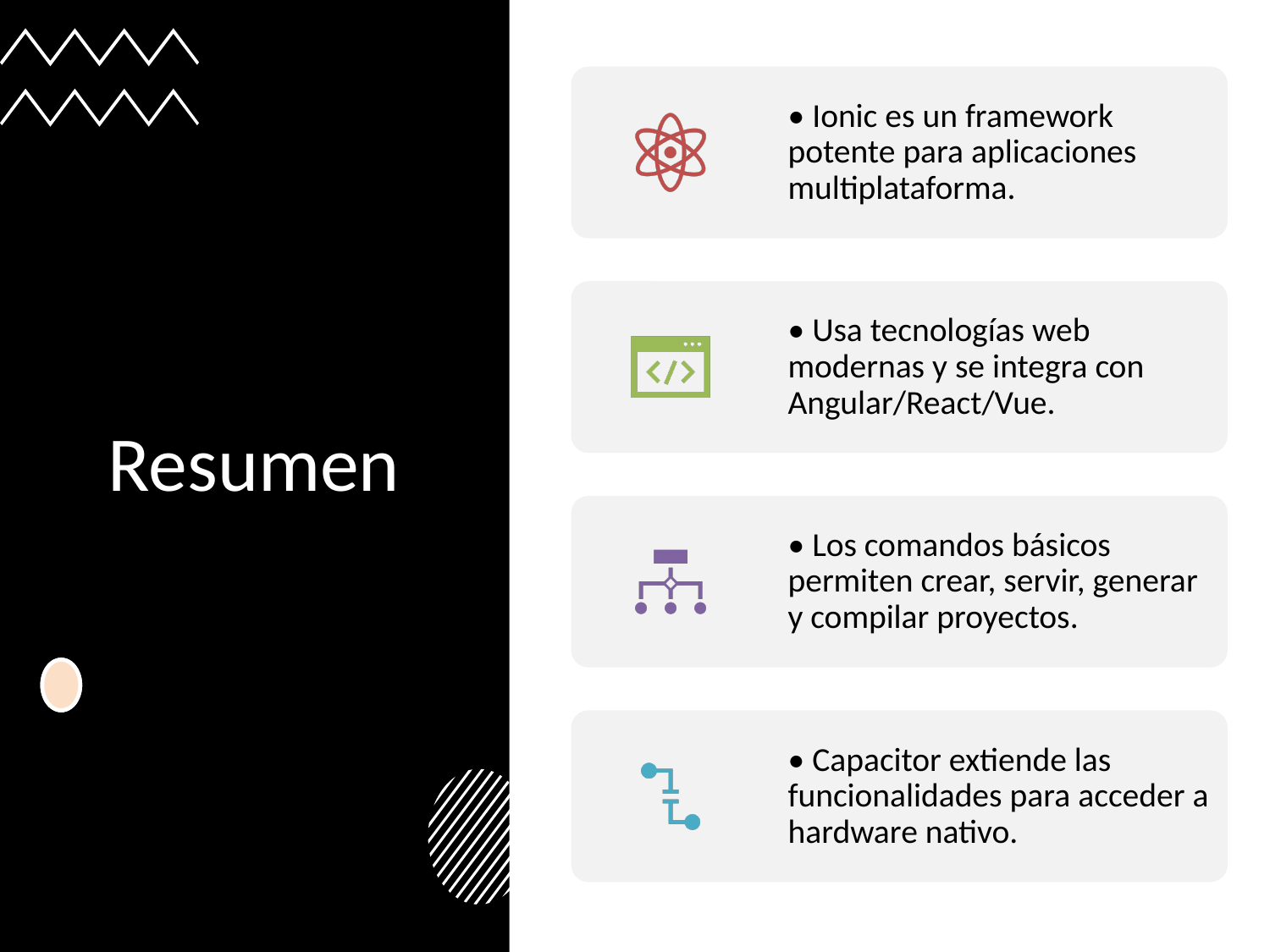

• Ionic es un framework potente para aplicaciones multiplataforma.
• Usa tecnologías web modernas y se integra con Angular/React/Vue.
• Los comandos básicos permiten crear, servir, generar y compilar proyectos.
• Capacitor extiende las funcionalidades para acceder a hardware nativo.
# Resumen